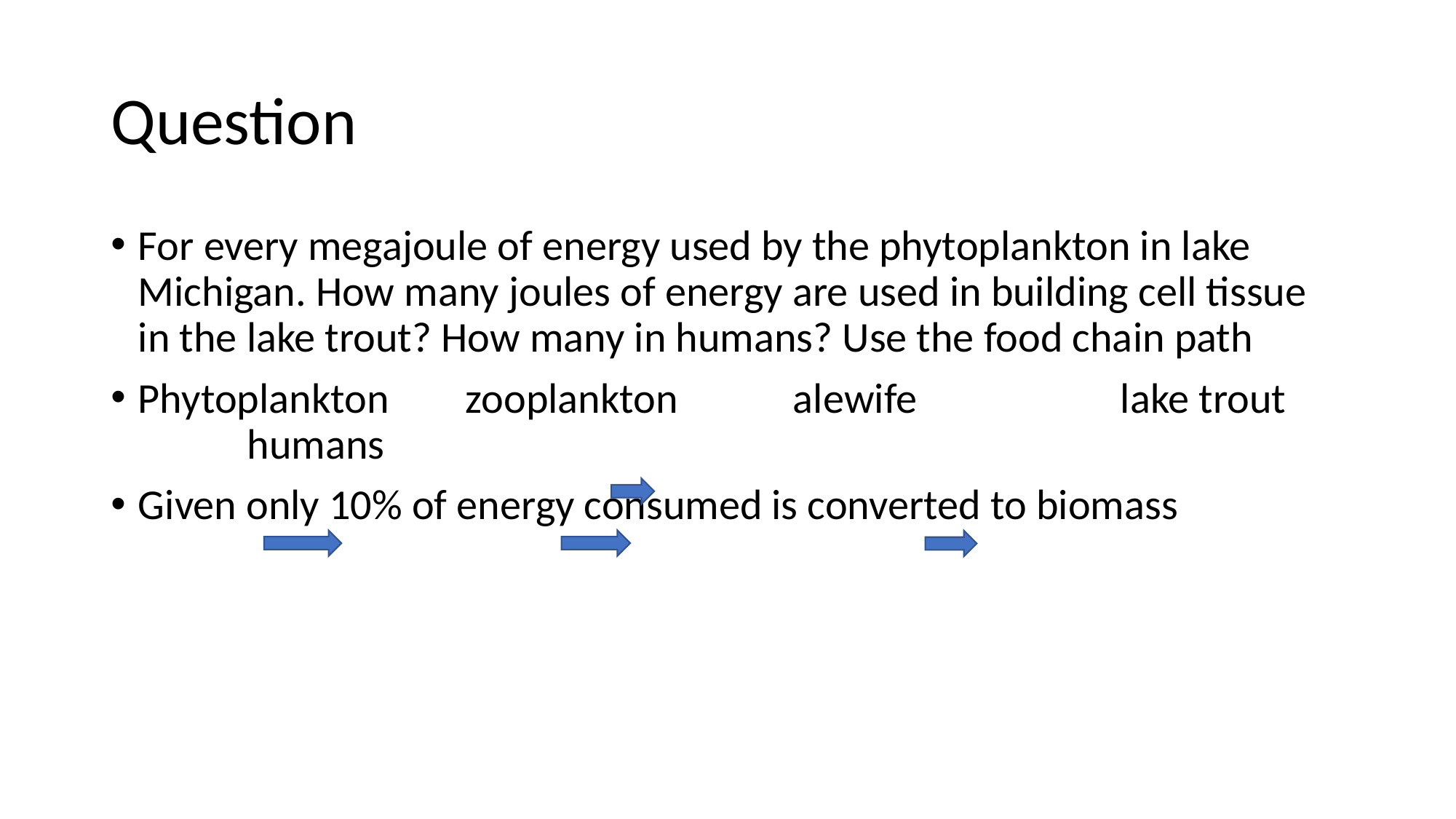

# Question
For every megajoule of energy used by the phytoplankton in lake Michigan. How many joules of energy are used in building cell tissue in the lake trout? How many in humans? Use the food chain path
Phytoplankton	zooplankton		alewife		lake trout		humans
Given only 10% of energy consumed is converted to biomass